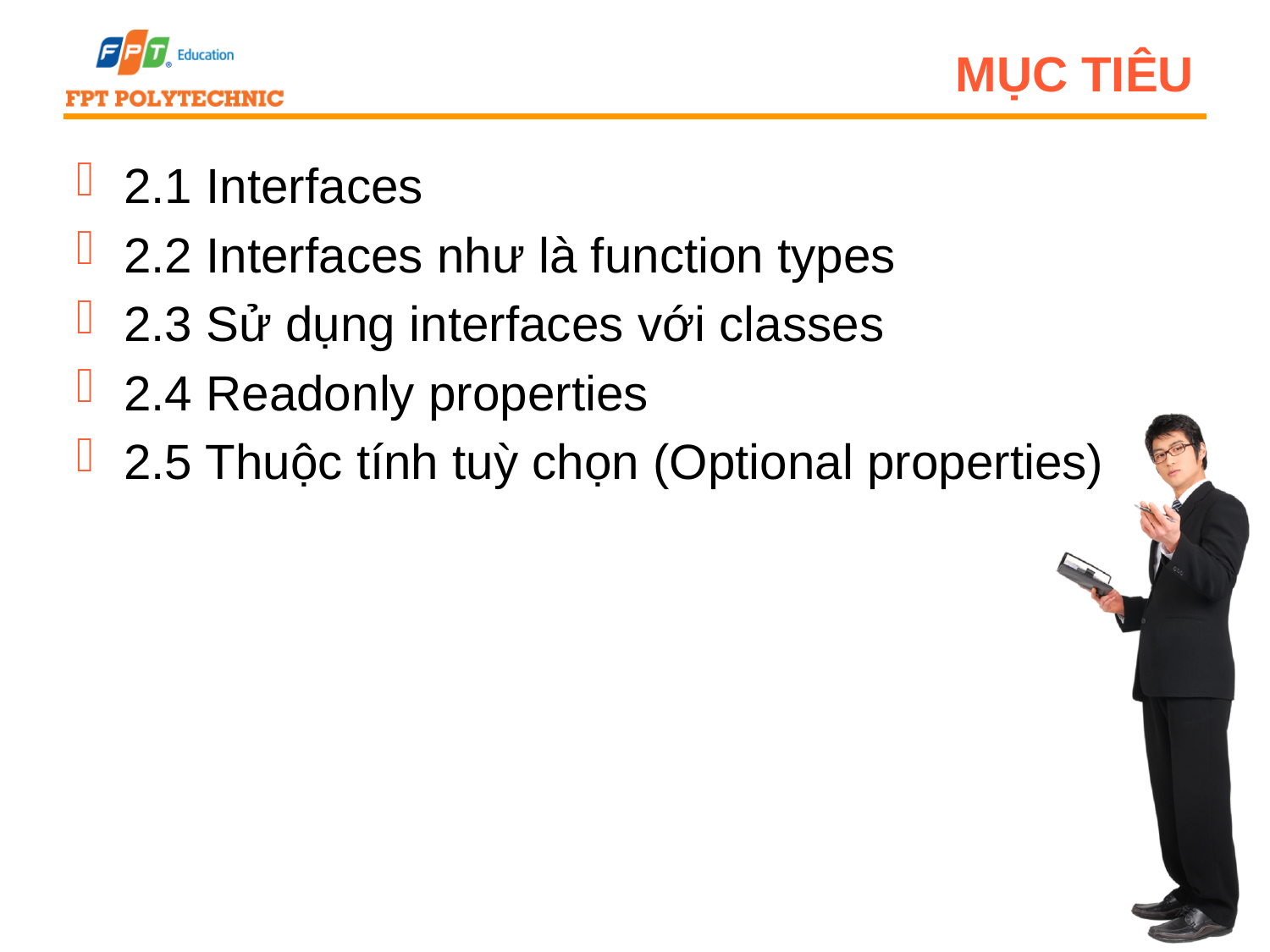

# Mục tiêu
2.1 Interfaces
2.2 Interfaces như là function types
2.3 Sử dụng interfaces với classes
2.4 Readonly properties
2.5 Thuộc tính tuỳ chọn (Optional properties)